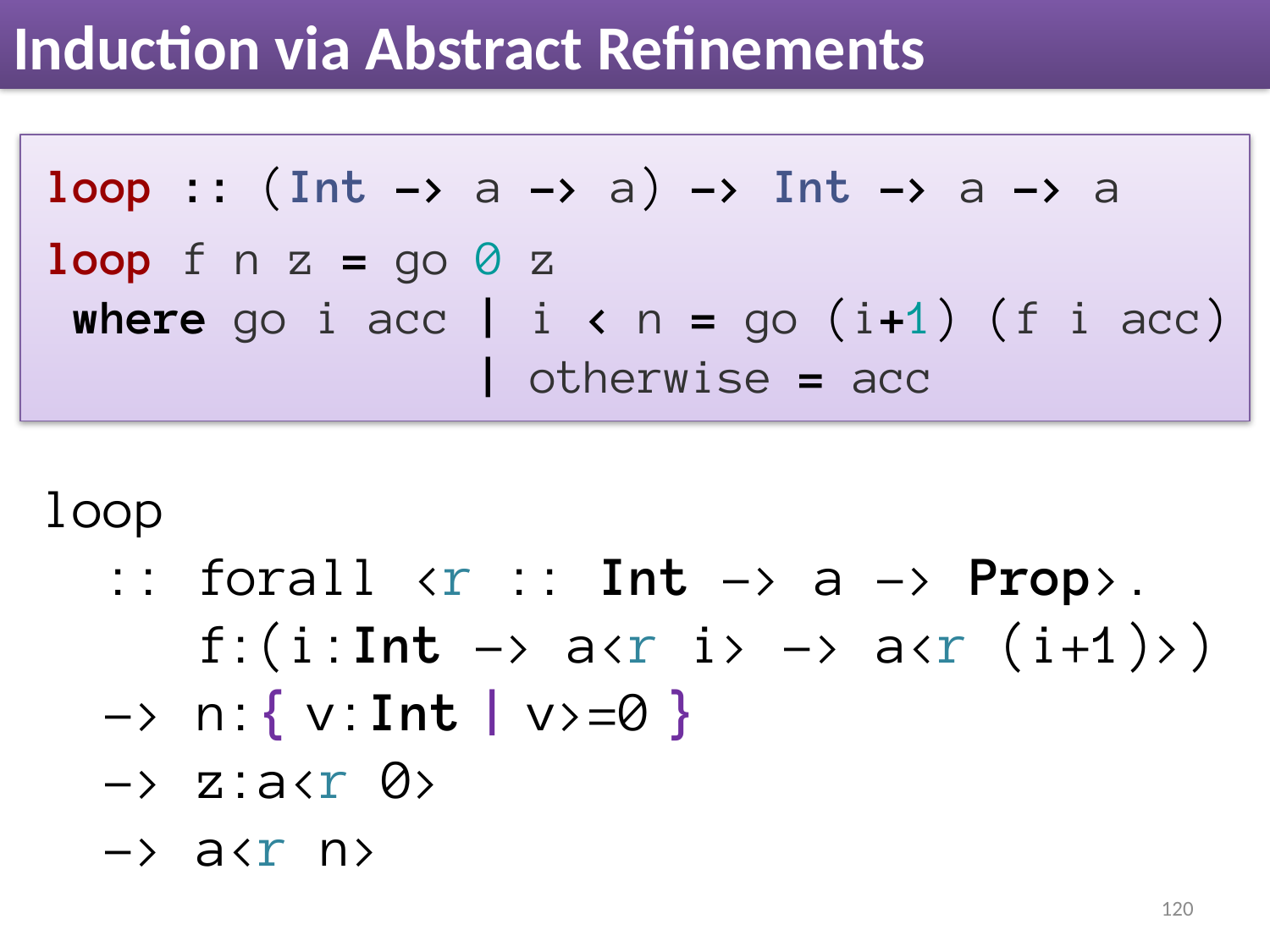

# Induction via Abstract Refinements
 loop :: (Int -> a -> a) -> Int -> a -> a

 loop f n z = go 0 z
  where go i acc | i < n = go (i+1) (f i acc)
                 | otherwise = acc
loop
  :: forall <r :: Int -> a -> Prop>.
     f:(i:Int -> a<r i> -> a<r (i+1)>)
  -> n:{ v:Int | v>=0 }
  -> z:a<r 0>
  -> a<r n>
120